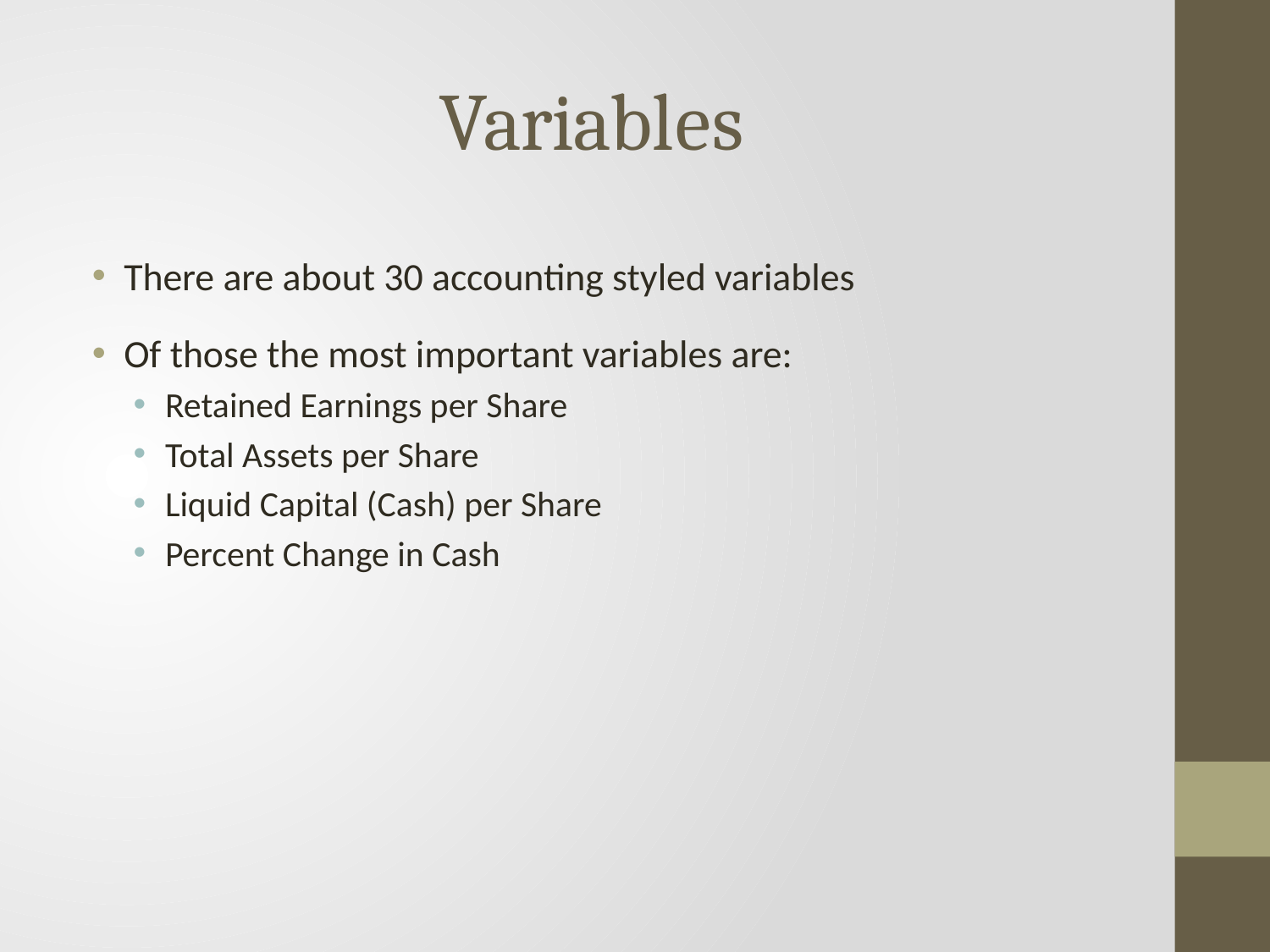

# Variables
There are about 30 accounting styled variables
Of those the most important variables are:
Retained Earnings per Share
Total Assets per Share
Liquid Capital (Cash) per Share
Percent Change in Cash